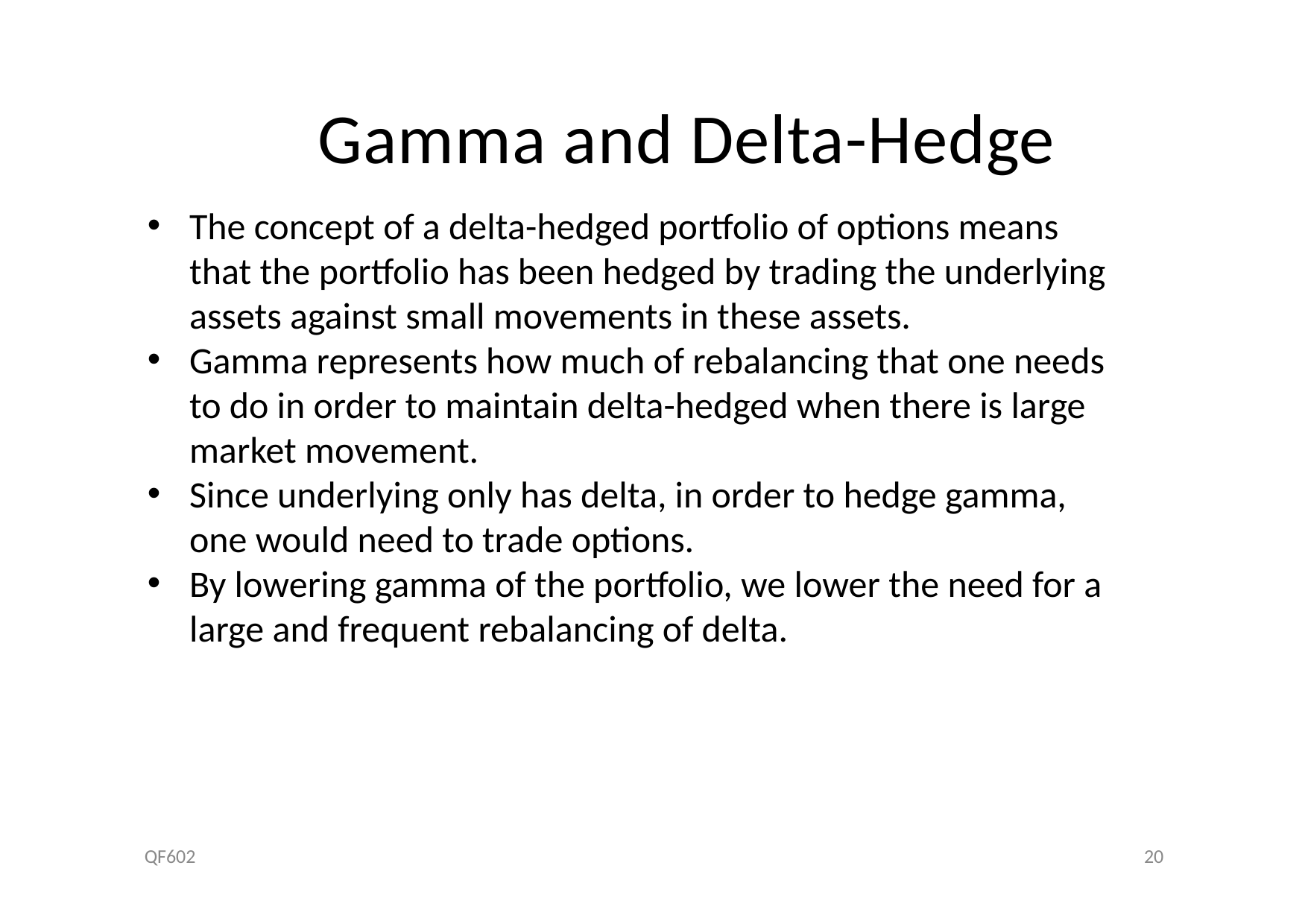

# Gamma and Delta-Hedge
The concept of a delta-hedged portfolio of options means that the portfolio has been hedged by trading the underlying assets against small movements in these assets.
Gamma represents how much of rebalancing that one needs to do in order to maintain delta-hedged when there is large market movement.
Since underlying only has delta, in order to hedge gamma, one would need to trade options.
By lowering gamma of the portfolio, we lower the need for a large and frequent rebalancing of delta.

QF602
20